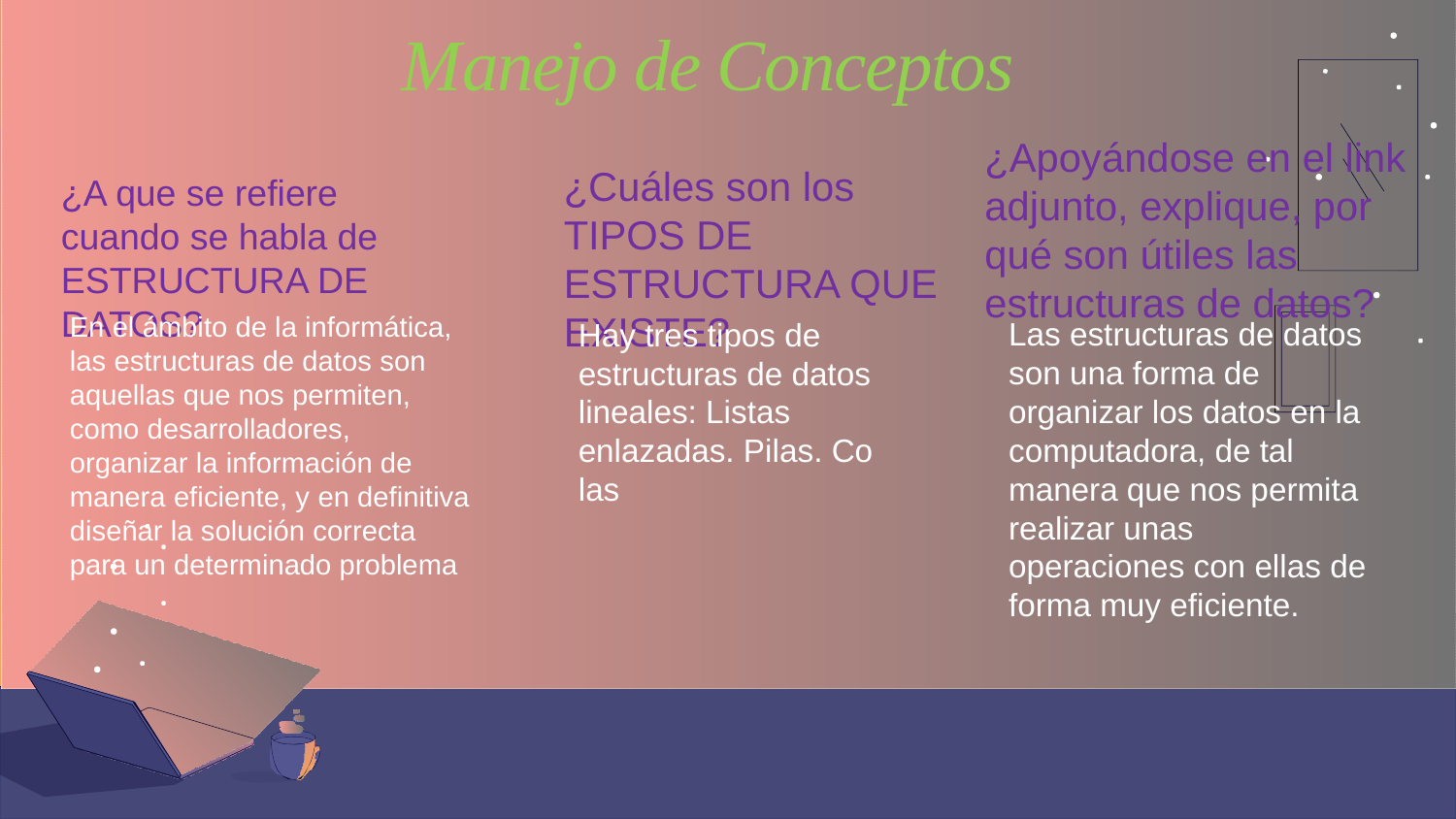

# Manejo de Conceptos
¿Apoyándose en el link adjunto, explique, por qué son útiles las estructuras de datos?
¿Cuáles son los TIPOS DE ESTRUCTURA QUE EXISTE?
¿A que se refiere cuando se habla de ESTRUCTURA DE DATOS?
En el ámbito de la informática, las estructuras de datos son aquellas que nos permiten, como desarrolladores, organizar la información de manera eficiente, y en definitiva diseñar la solución correcta para un determinado problema
Las estructuras de datos son una forma de organizar los datos en la computadora, de tal manera que nos permita realizar unas operaciones con ellas de forma muy eficiente.
Hay tres tipos de estructuras de datos lineales: Listas enlazadas. Pilas. Colas